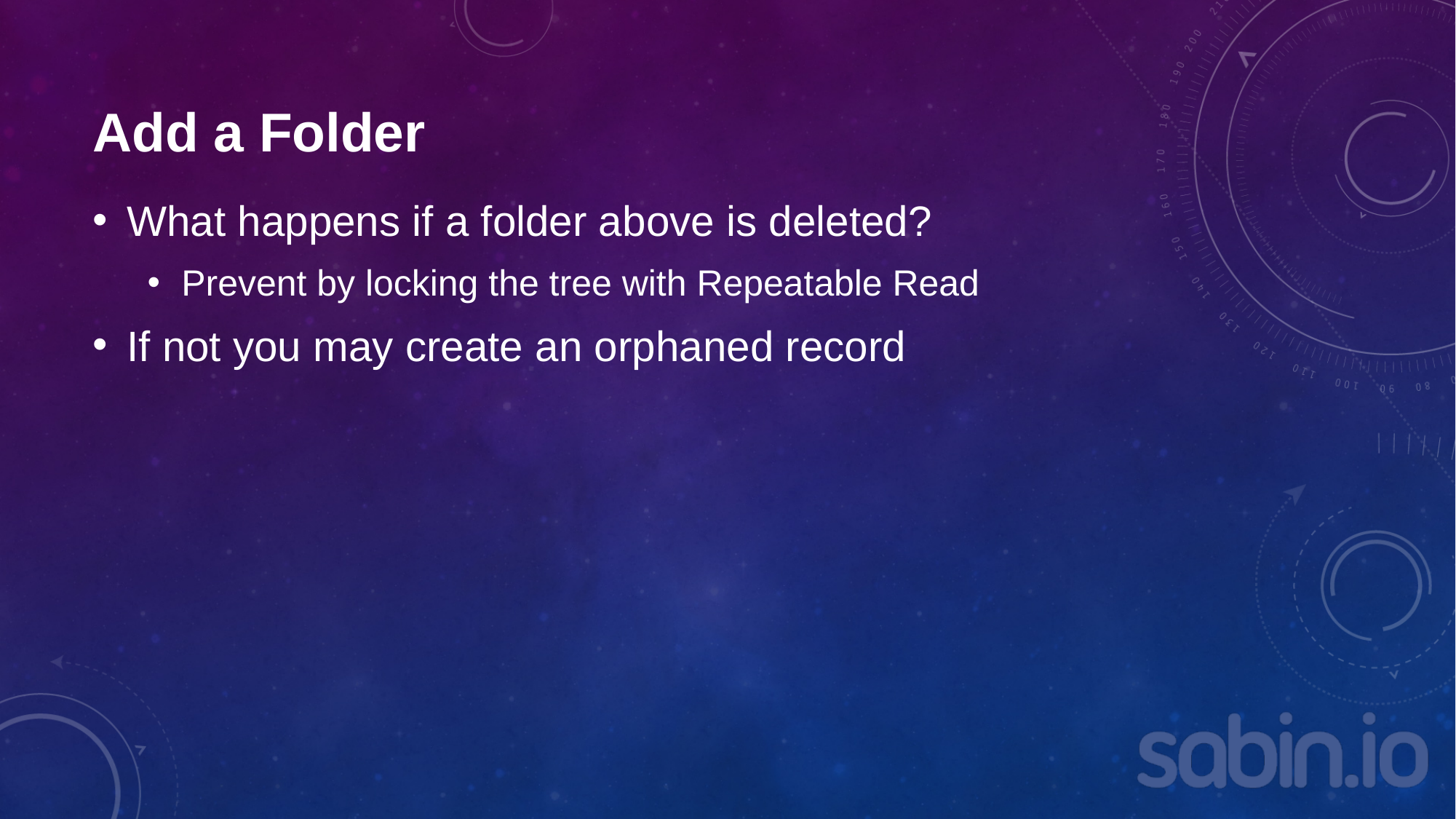

# Add a Folder
What happens if a folder above is deleted?
Prevent by locking the tree with Repeatable Read
If not you may create an orphaned record